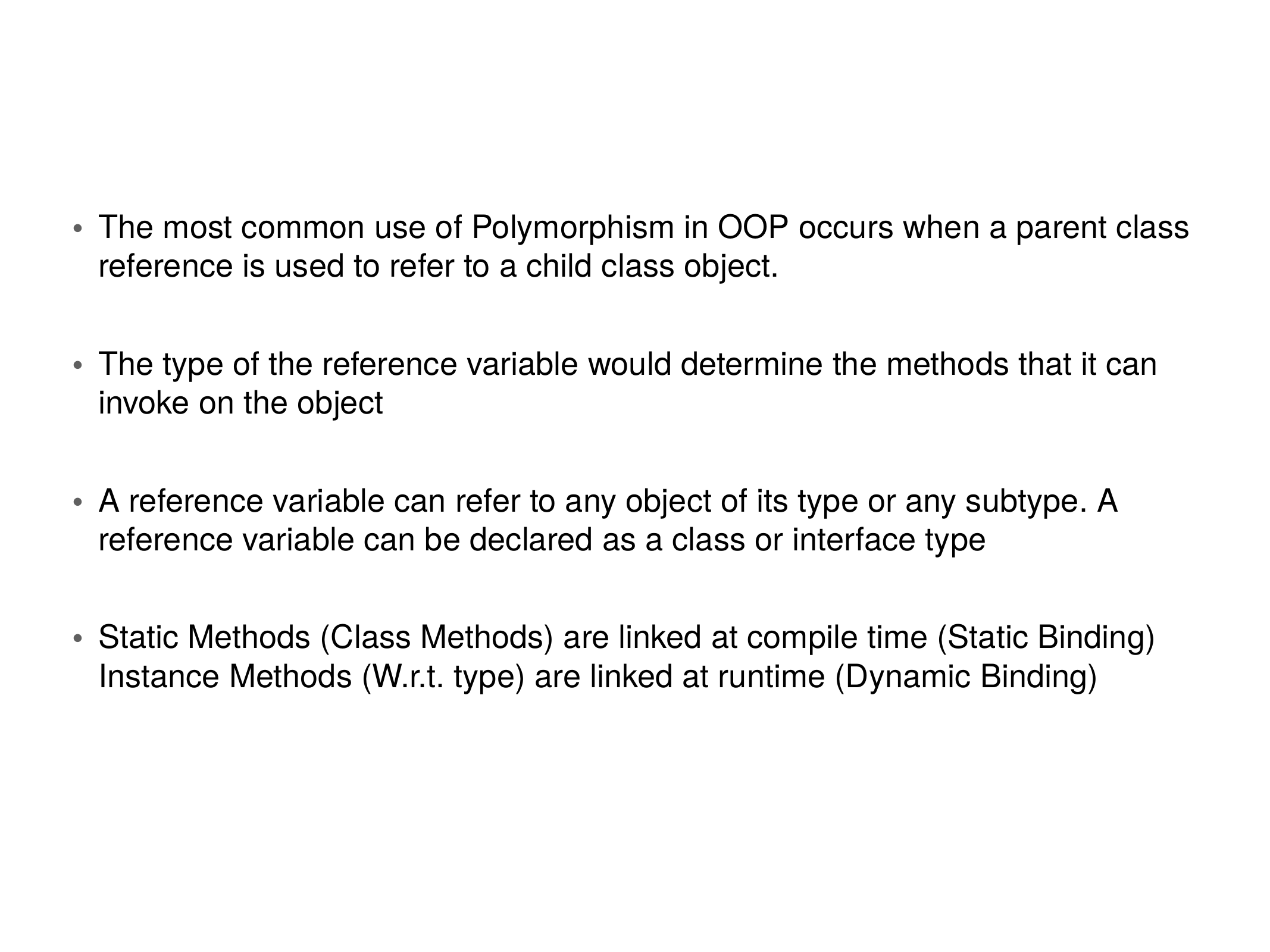

The most common use of Polymorphism in OOP occurs when a parent class reference is used to refer to a child class object.
The type of the reference variable would determine the methods that it can invoke on the object
A reference variable can refer to any object of its type or any subtype. A reference variable can be declared as a class or interface type
Static Methods (Class Methods) are linked at compile time (Static Binding) Instance Methods (W.r.t. type) are linked at runtime (Dynamic Binding)